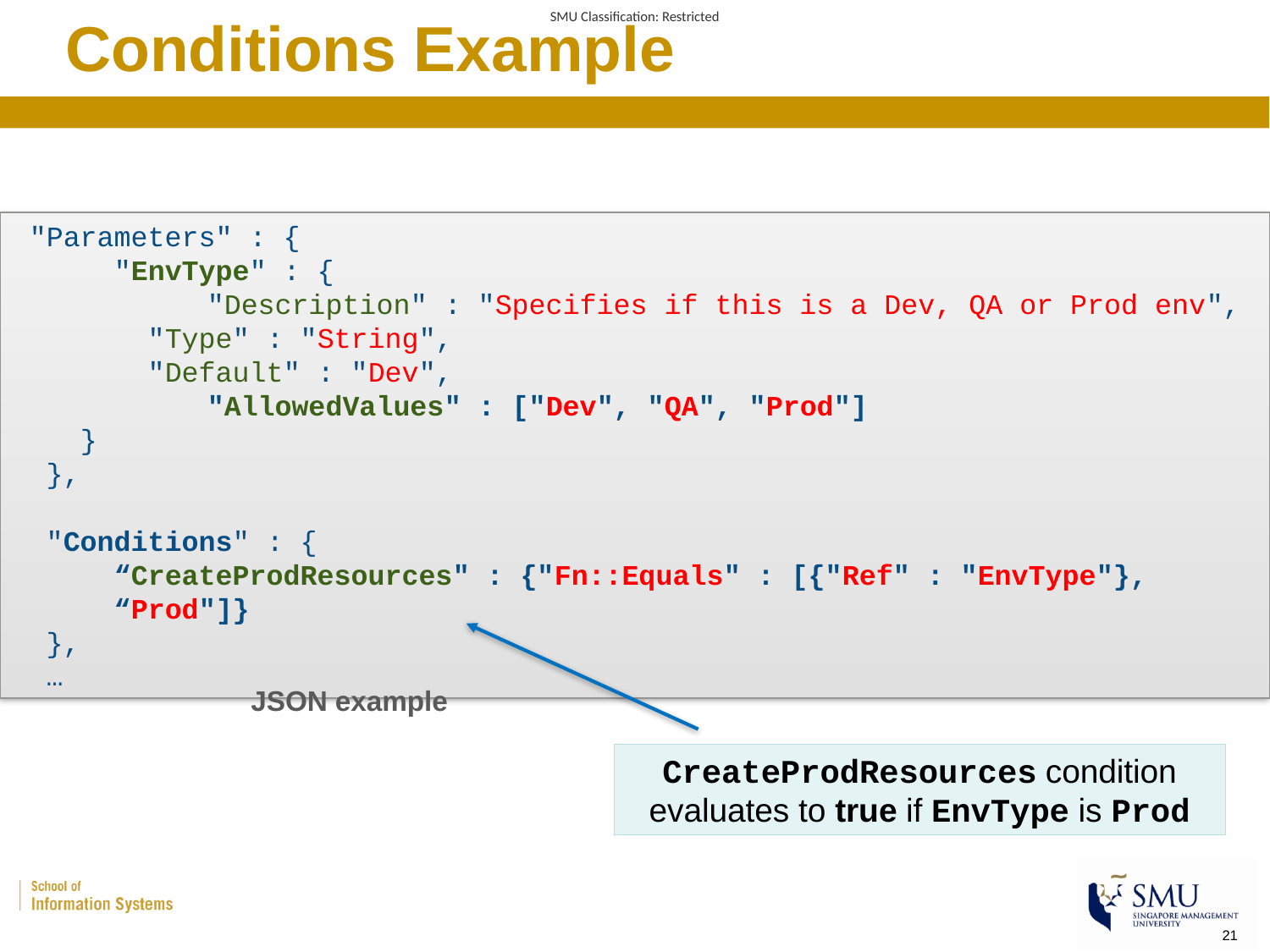

# Conditions Example
 "Parameters" : {
      "EnvType" : {
 	    "Description" : "Specifies if this is a Dev, QA or Prod env",
        "Type" : "String",
        "Default" : "Dev",
	    "AllowedValues" : ["Dev", "QA", "Prod"]
    }
  },

  "Conditions" : {
      “CreateProdResources" : {"Fn::Equals" : [{"Ref" : "EnvType"},
      “Prod"]}
  },
  …
JSON example
CreateProdResources condition evaluates to true if EnvType is Prod
21